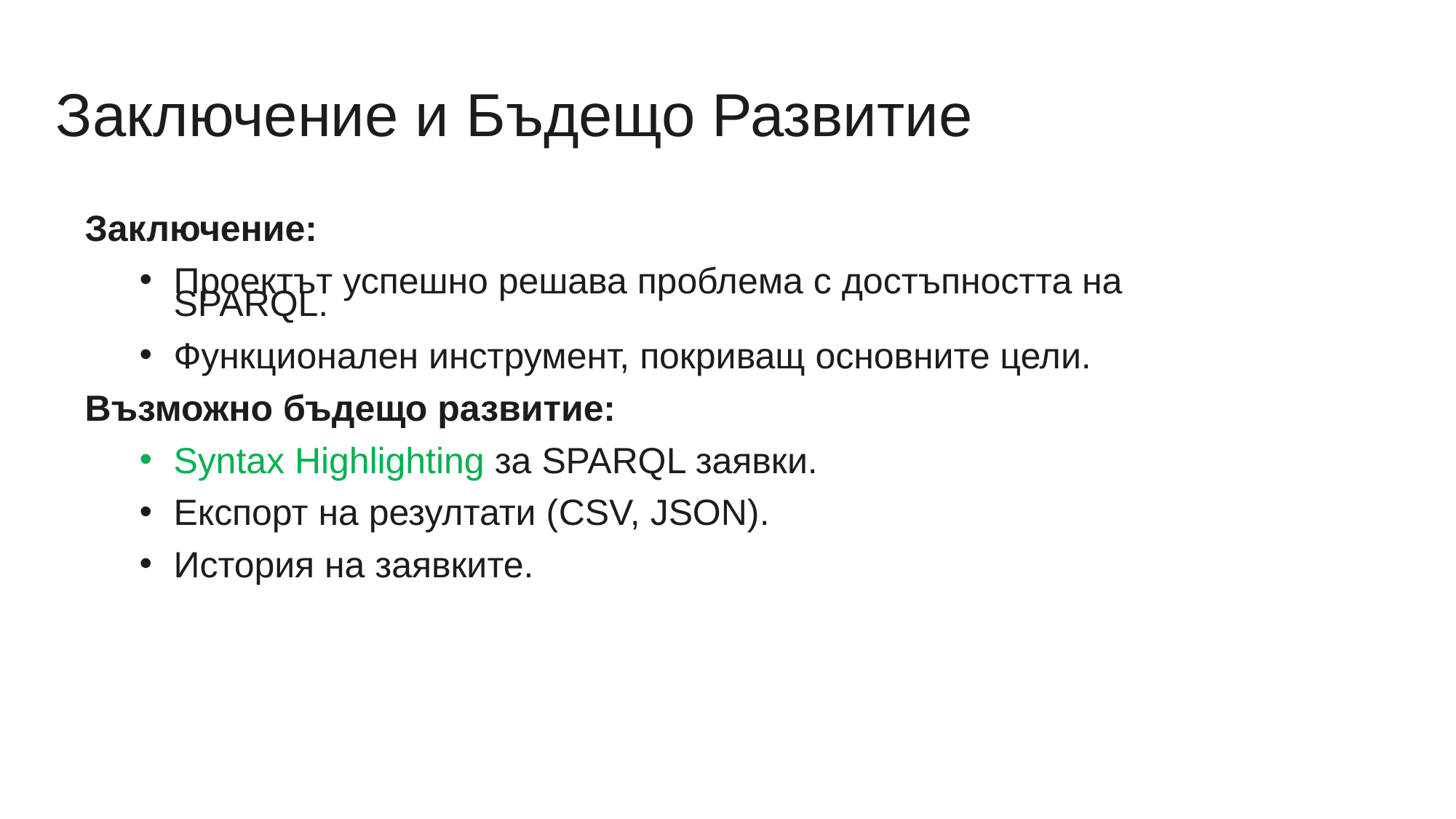

Заключение и Бъдещо Развитие
Заключение:

Проектът успешно решава проблема с достъпността на SPARQL.

Функционален инструмент, покриващ основните цели.

Възможно бъдещо развитие:

Syntax Highlighting за SPARQL заявки.

Експорт на резултати (CSV, JSON).

История на заявките.